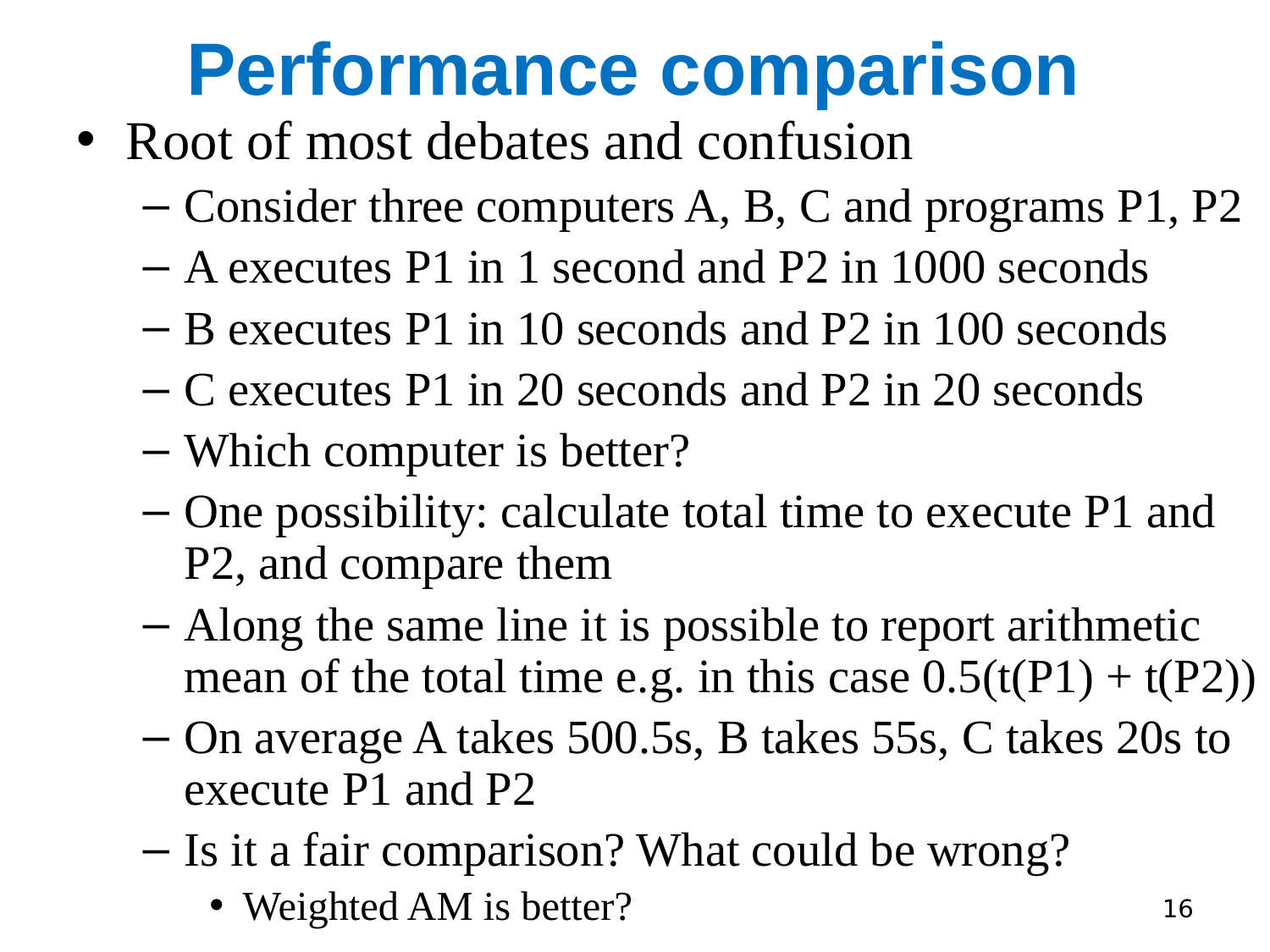

# Performance comparison
Root of most debates and confusion
Consider three computers A, B, C and programs P1, P2
A executes P1 in 1 second and P2 in 1000 seconds
B executes P1 in 10 seconds and P2 in 100 seconds
C executes P1 in 20 seconds and P2 in 20 seconds
Which computer is better?
One possibility: calculate total time to execute P1 and P2, and compare them
Along the same line it is possible to report arithmetic mean of the total time e.g. in this case 0.5(t(P1) + t(P2))
On average A takes 500.5s, B takes 55s, C takes 20s to execute P1 and P2
Is it a fair comparison? What could be wrong?
Weighted AM is better?
16